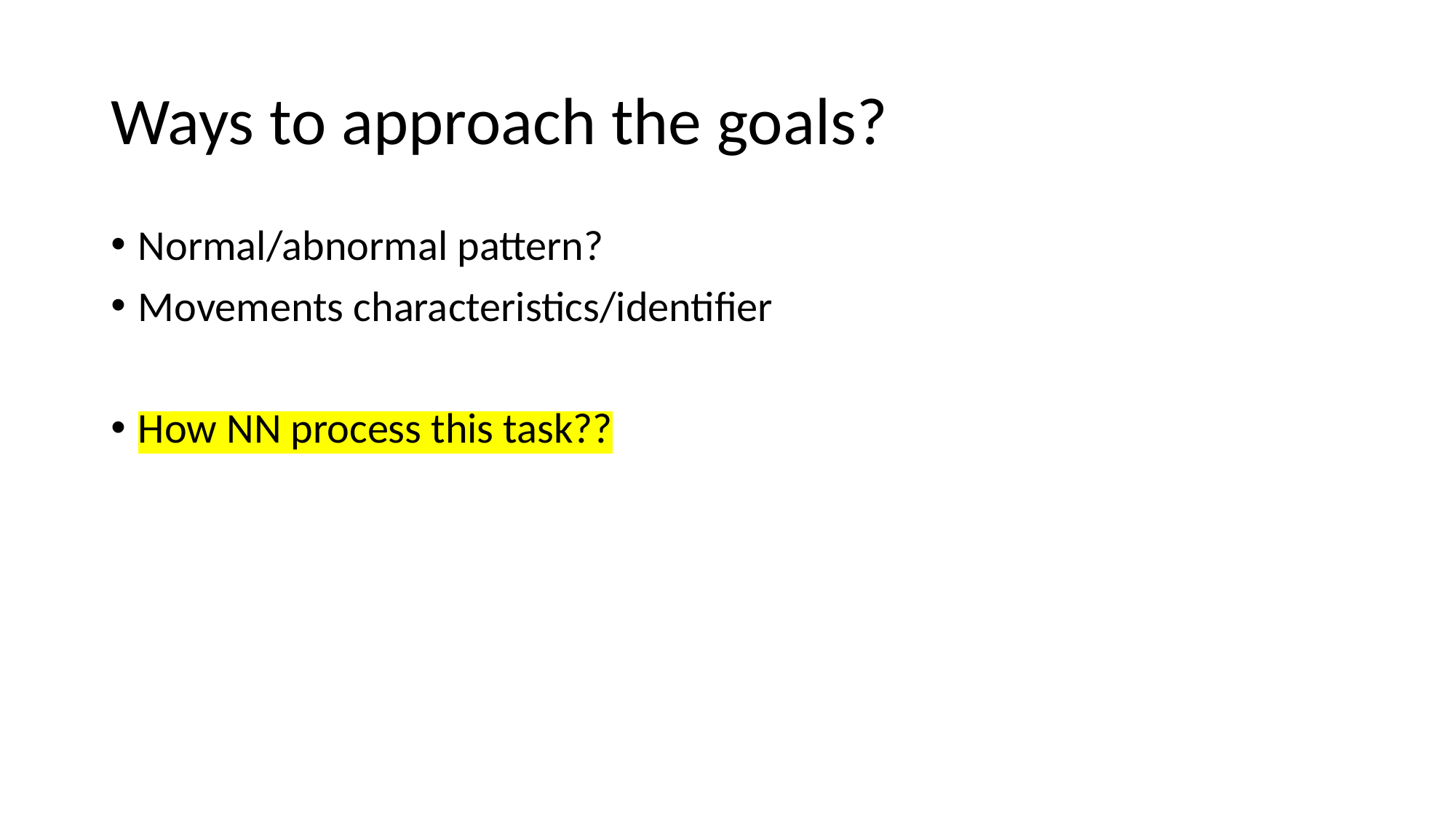

# Ways to approach the goals?
Normal/abnormal pattern?
Movements characteristics/identifier

How NN process this task??